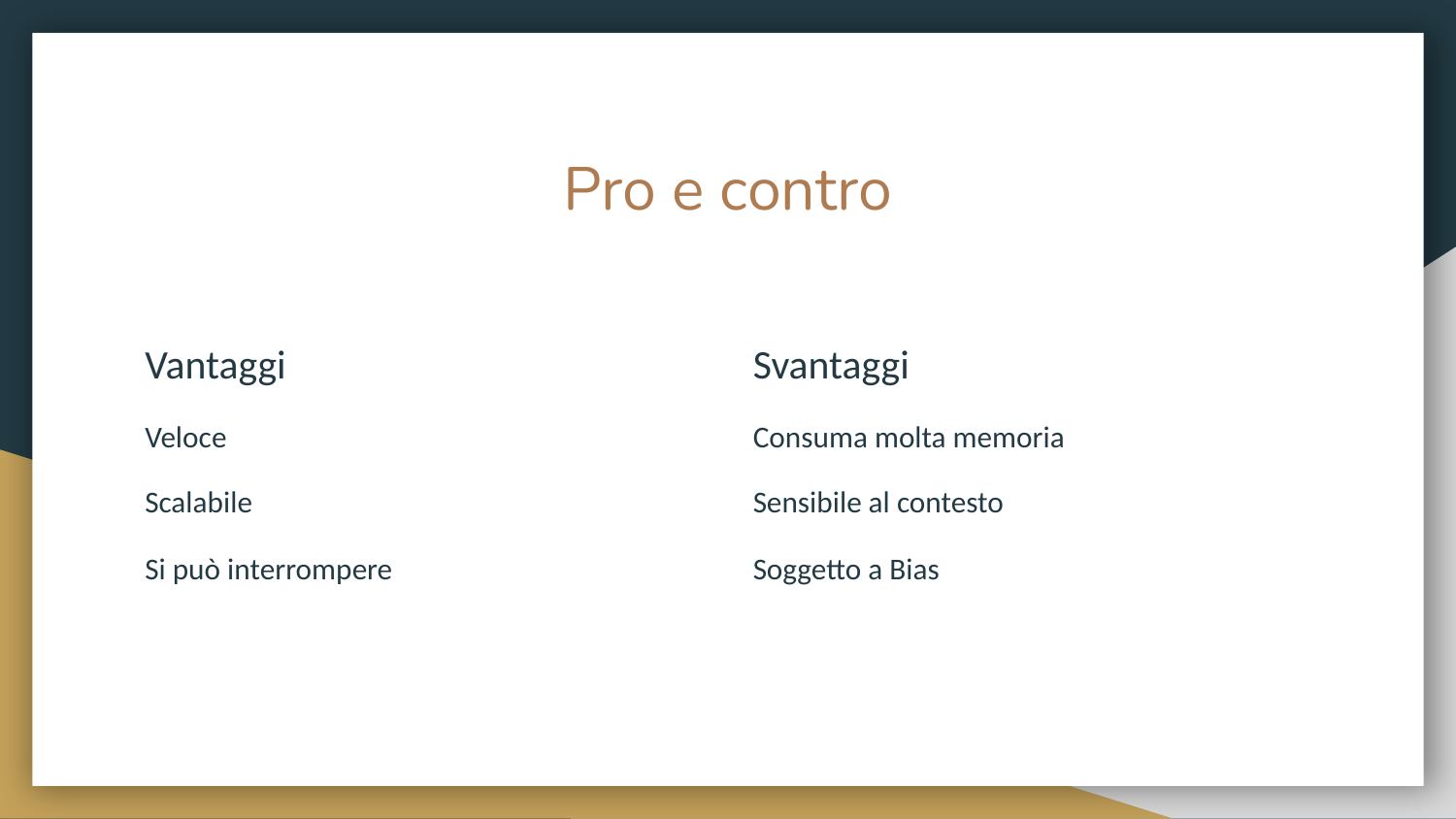

# Pro e contro
Vantaggi
Veloce
Scalabile
Si può interrompere
Svantaggi
Consuma molta memoria
Sensibile al contesto
Soggetto a Bias